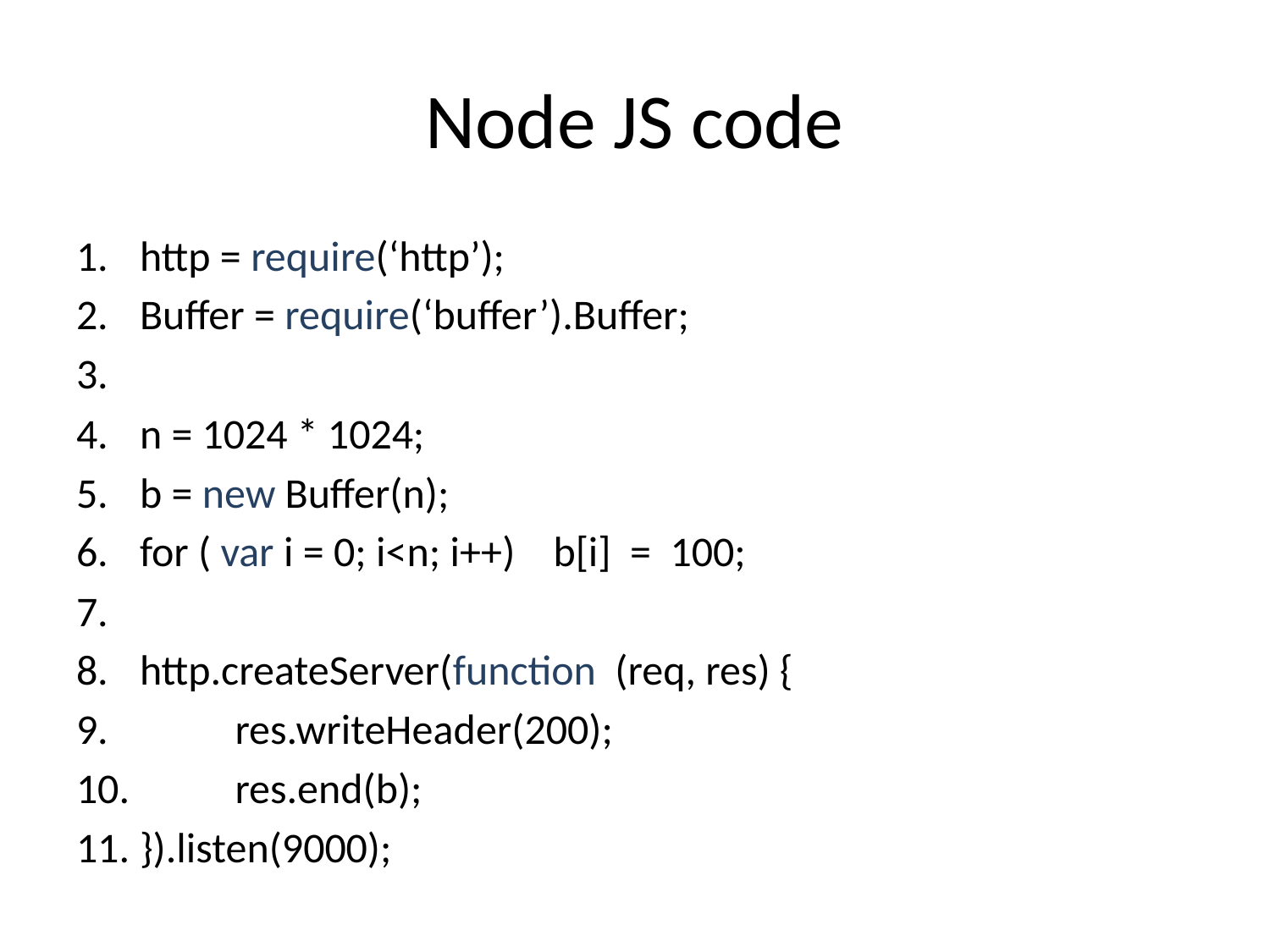

# Node JS code
http = require(‘http’);
Buffer = require(‘buffer’).Buffer;

n = 1024 * 1024;
b = new Buffer(n);
for ( var i = 0; i<n; i++)    b[i]  =  100;

http.createServer(function  (req, res) {
          res.writeHeader(200);
          res.end(b);
}).listen(9000);